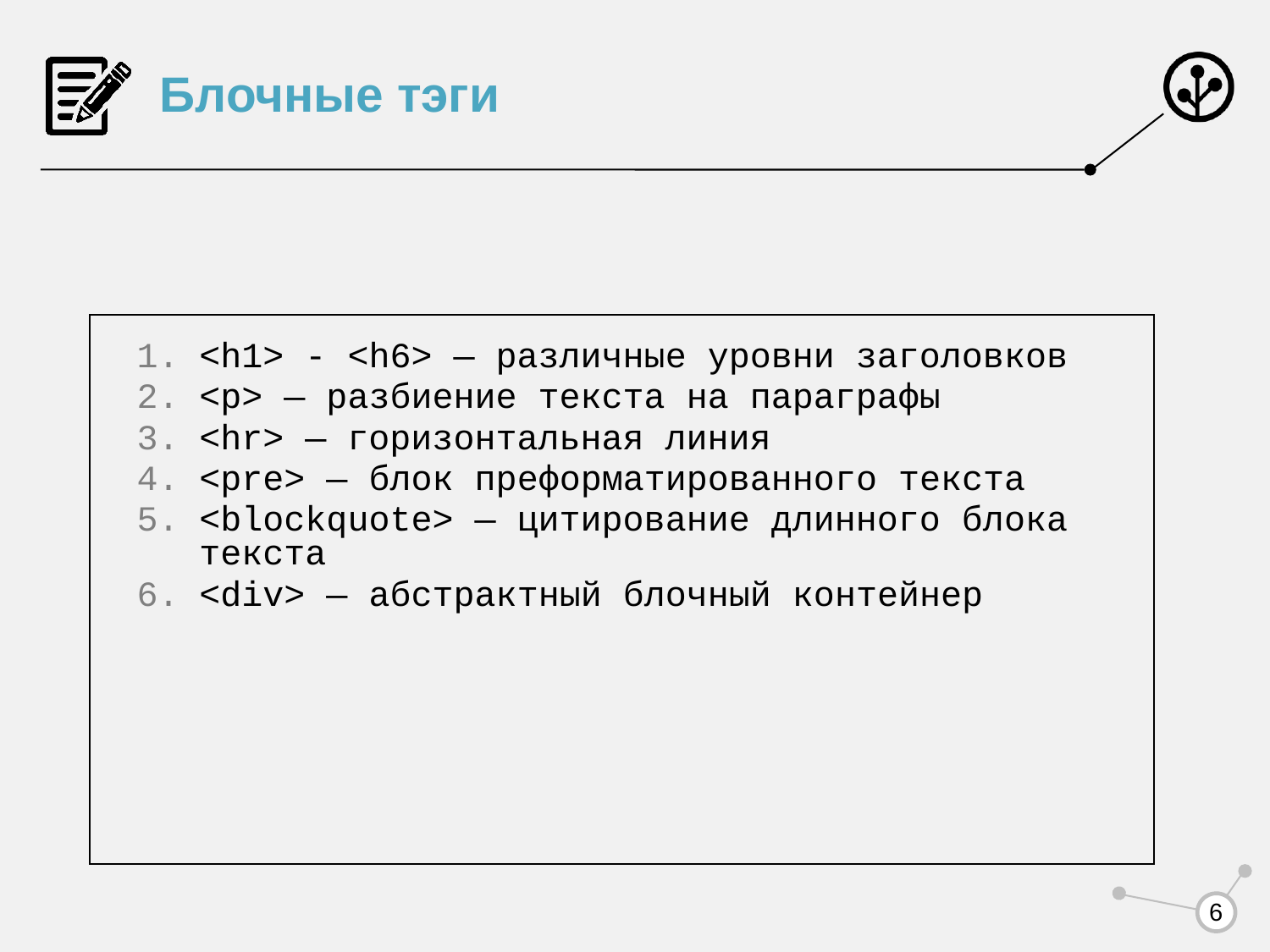

# Блочные тэги

<h1> - <h6> ― различные уровни заголовков
<p> ― разбиение текста на параграфы
<hr> ― горизонтальная линия
<pre> ― блок преформатированного текста
<blockquote> ― цитирование длинного блока текста
<div> ― абстрактный блочный контейнер
6